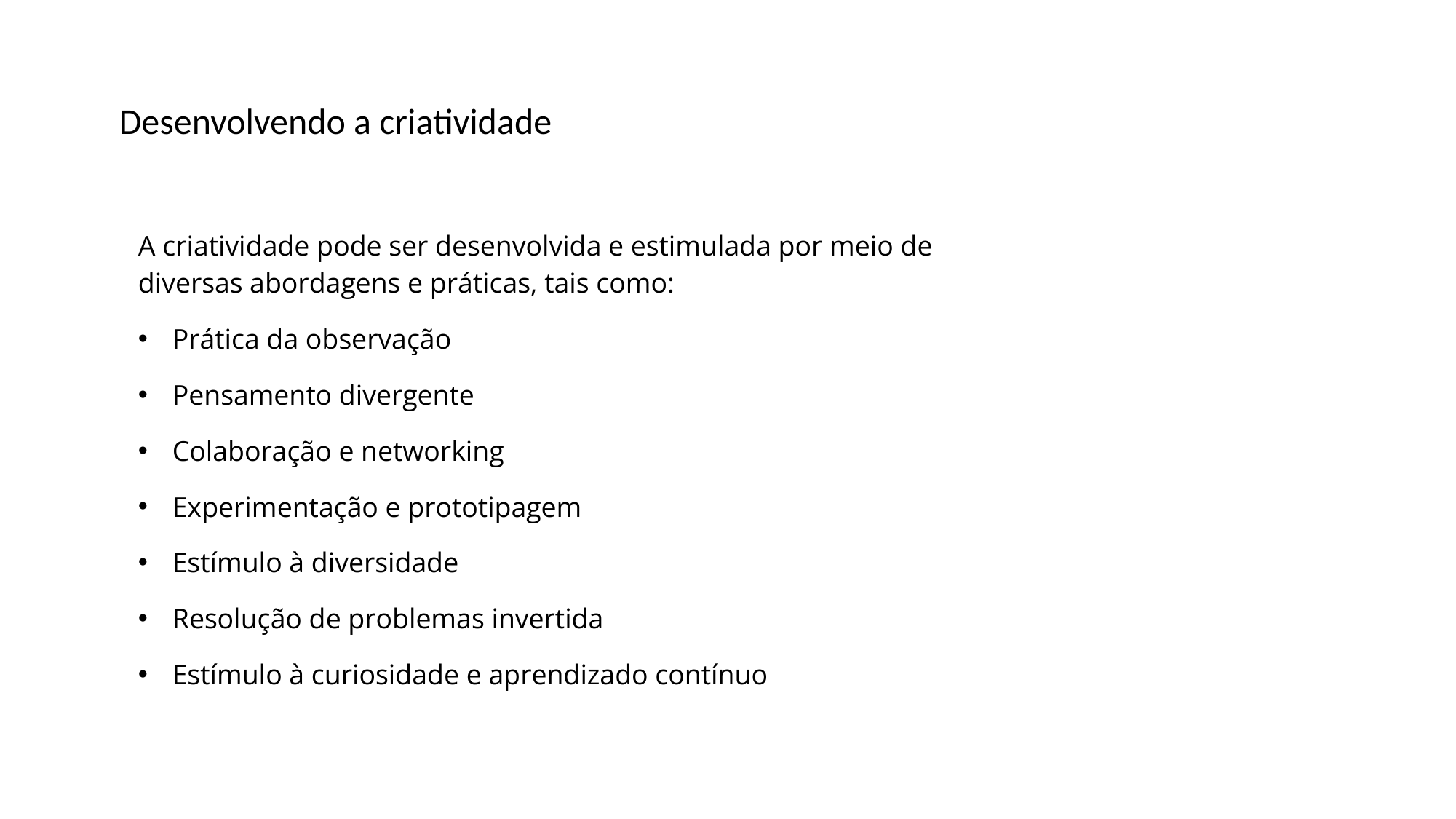

# Desenvolvendo a criatividade
A criatividade pode ser desenvolvida e estimulada por meio de diversas abordagens e práticas, tais como:
Prática da observação
Pensamento divergente
Colaboração e networking
Experimentação e prototipagem
Estímulo à diversidade
Resolução de problemas invertida
Estímulo à curiosidade e aprendizado contínuo